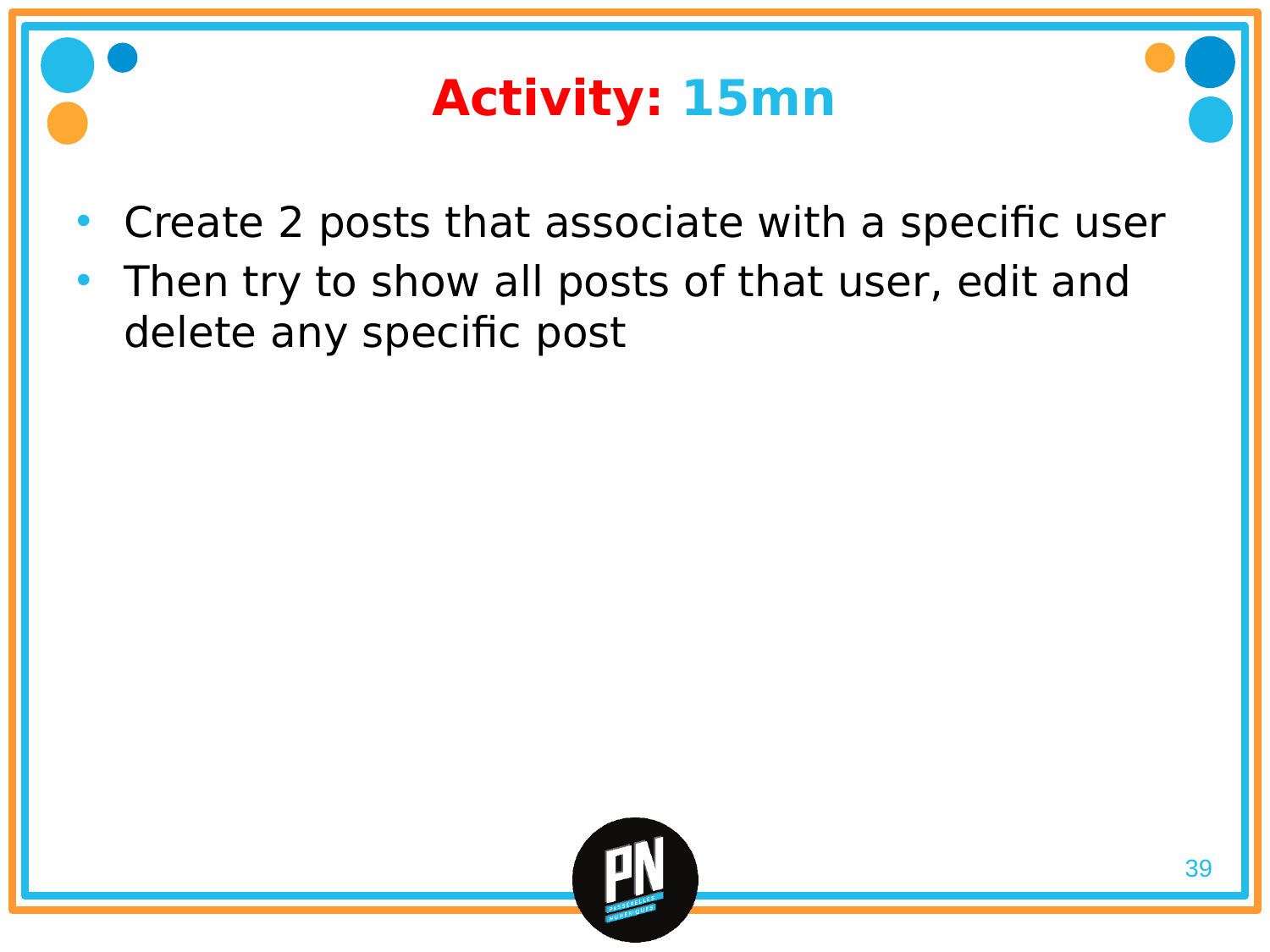

# Activity: 15mn
Create 2 posts that associate with a specific user
Then try to show all posts of that user, edit and delete any specific post